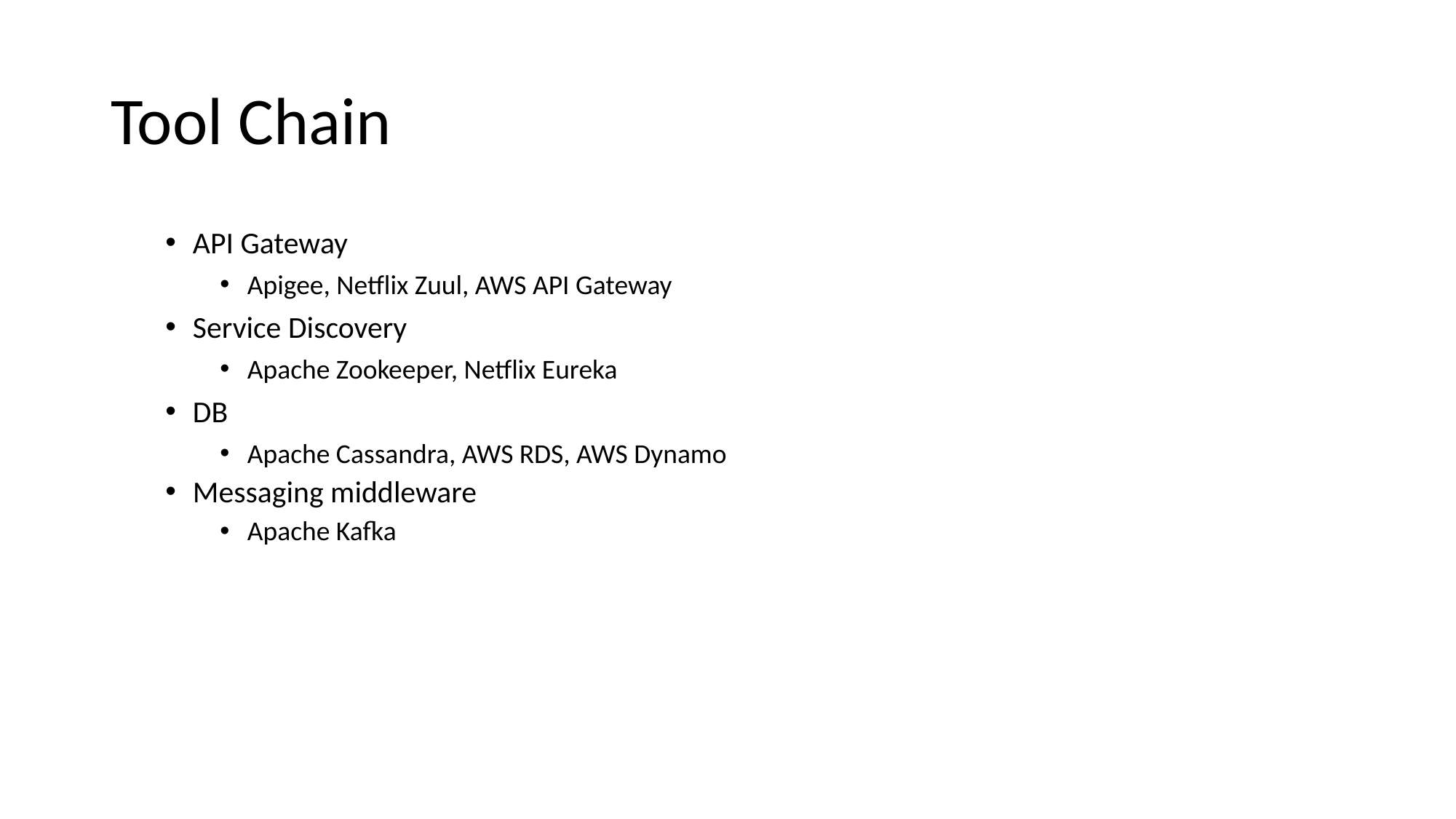

# Tool Chain
API Gateway
Apigee, Netflix Zuul, AWS API Gateway
Service Discovery
Apache Zookeeper, Netflix Eureka
DB
Apache Cassandra, AWS RDS, AWS Dynamo
Messaging middleware
Apache Kafka